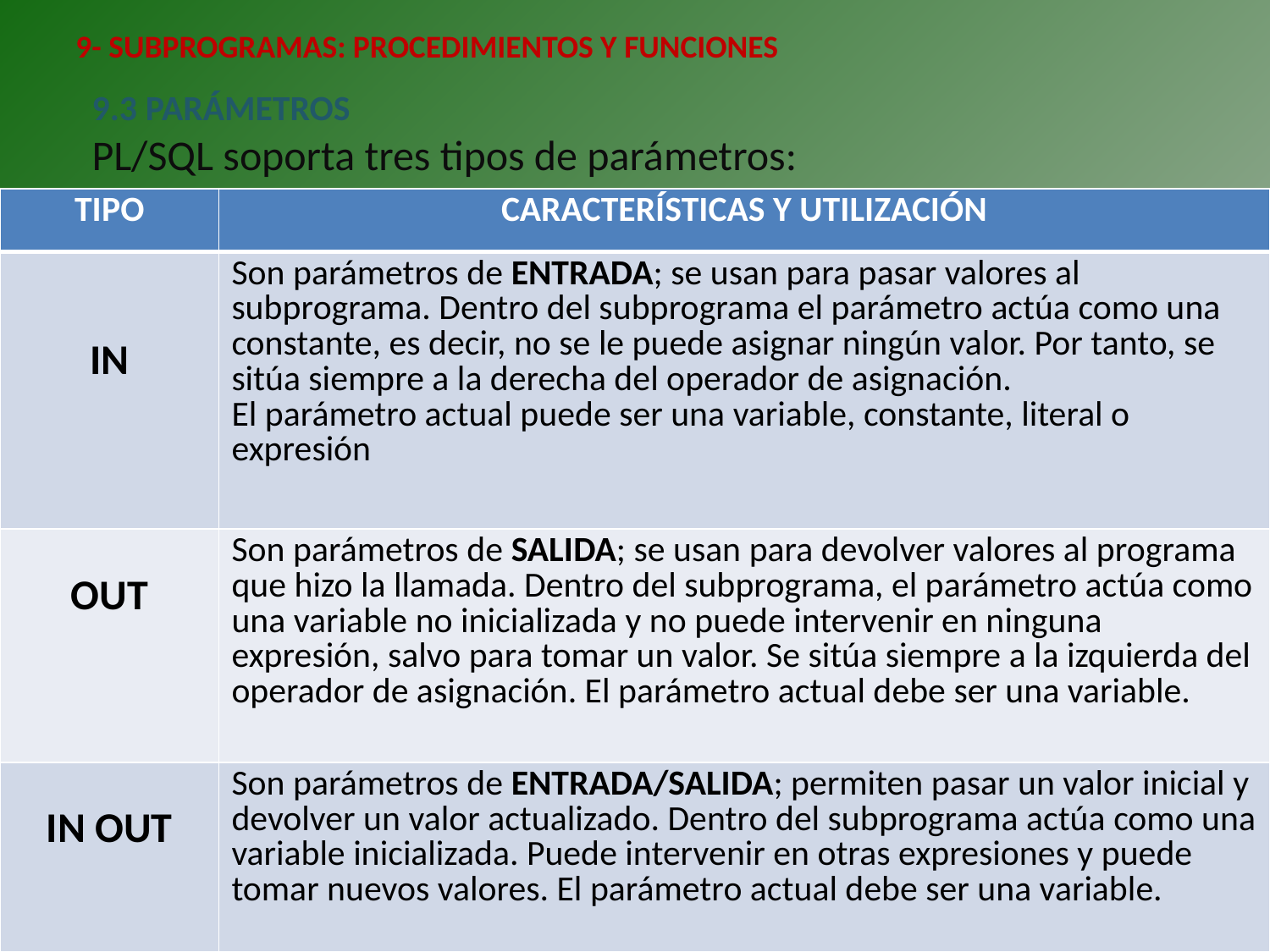

9- SUBPROGRAMAS: PROCEDIMIENTOS Y FUNCIONES
9.3 PARÁMETROS
PL/SQL soporta tres tipos de parámetros:
| TIPO | CARACTERÍSTICAS Y UTILIZACIÓN |
| --- | --- |
| IN | Son parámetros de ENTRADA; se usan para pasar valores al subprograma. Dentro del subprograma el parámetro actúa como una constante, es decir, no se le puede asignar ningún valor. Por tanto, se sitúa siempre a la derecha del operador de asignación. El parámetro actual puede ser una variable, constante, literal o expresión |
| OUT | Son parámetros de SALIDA; se usan para devolver valores al programa que hizo la llamada. Dentro del subprograma, el parámetro actúa como una variable no inicializada y no puede intervenir en ninguna expresión, salvo para tomar un valor. Se sitúa siempre a la izquierda del operador de asignación. El parámetro actual debe ser una variable. |
| IN OUT | Son parámetros de ENTRADA/SALIDA; permiten pasar un valor inicial y devolver un valor actualizado. Dentro del subprograma actúa como una variable inicializada. Puede intervenir en otras expresiones y puede tomar nuevos valores. El parámetro actual debe ser una variable. |